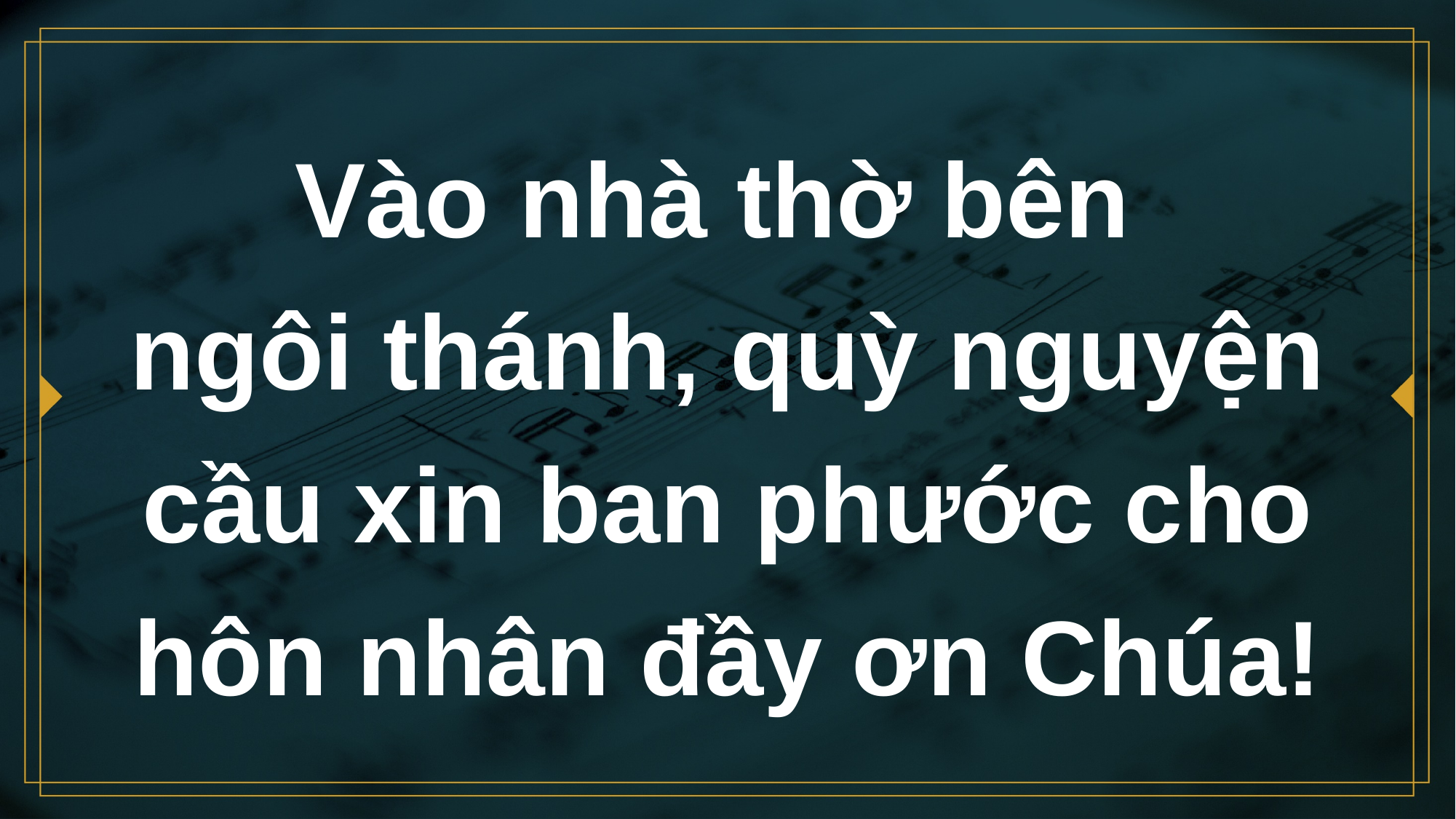

# Vào nhà thờ bên ngôi thánh, quỳ nguyện cầu xin ban phước cho hôn nhân đầy ơn Chúa!